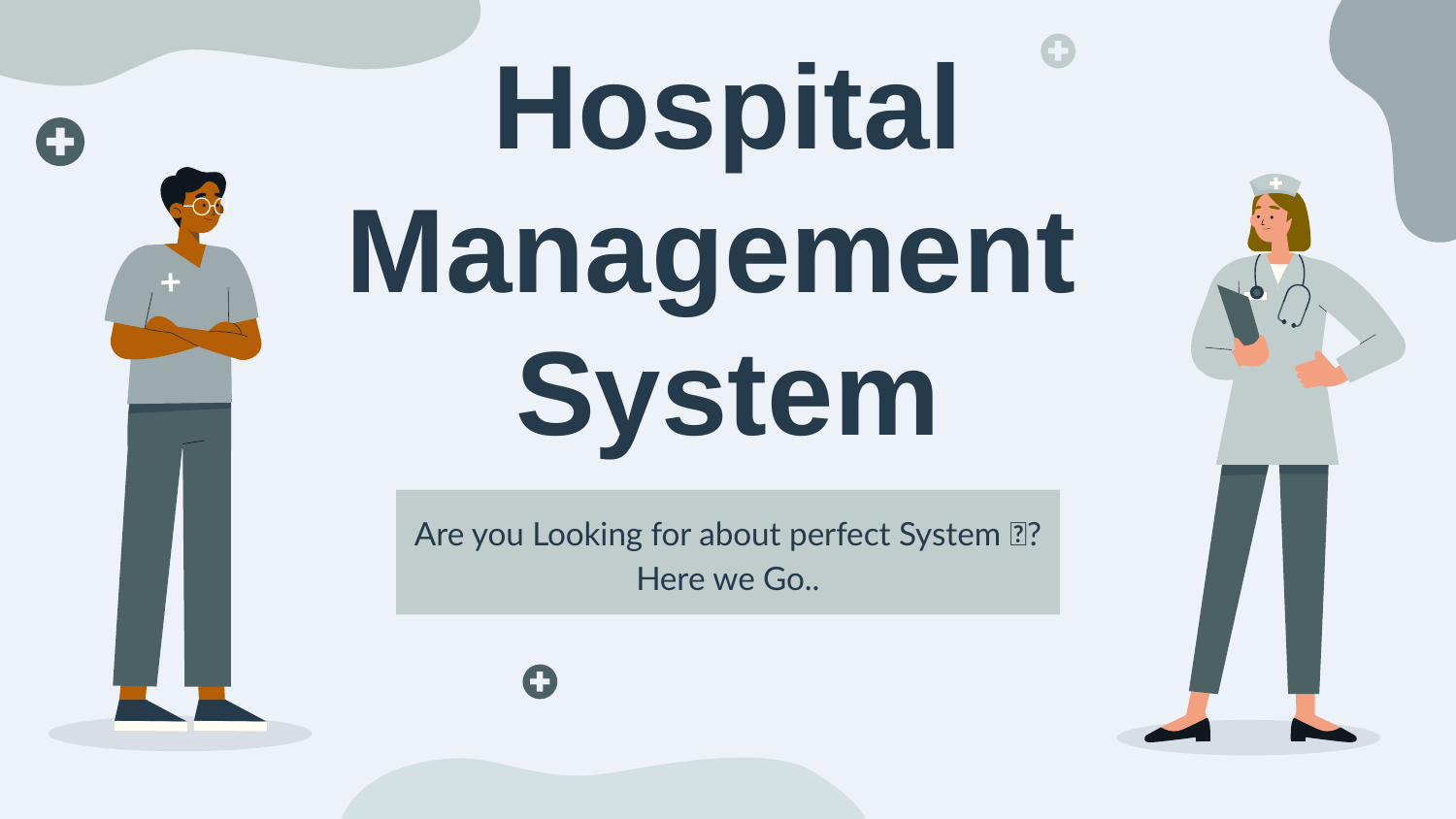

# Hospital Management System

Are you Looking for about perfect System 🥸?
Here we Go..